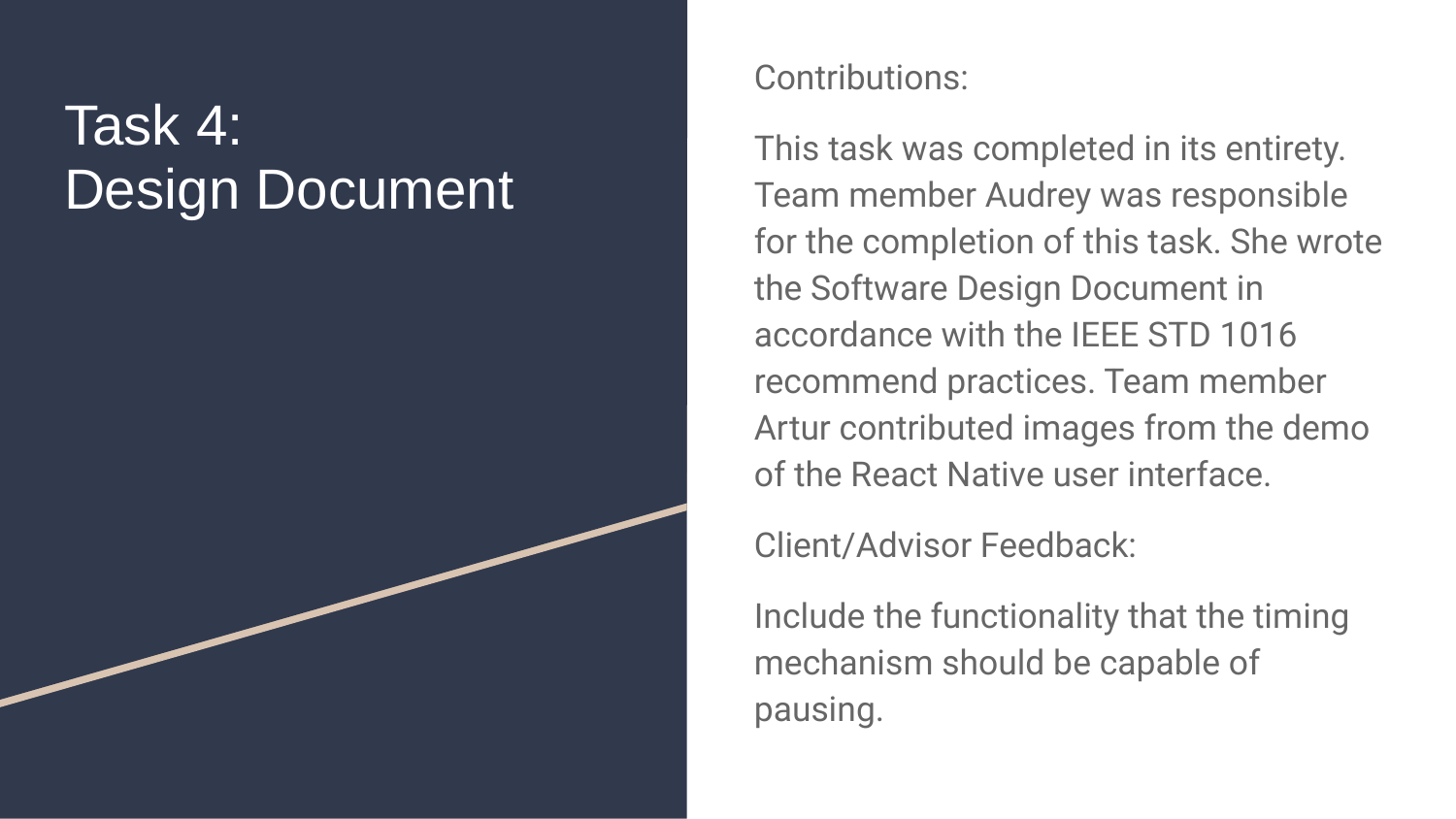

Contributions:
This task was completed in its entirety. Team member Audrey was responsible for the completion of this task. She wrote the Software Design Document in accordance with the IEEE STD 1016 recommend practices. Team member Artur contributed images from the demo of the React Native user interface.
Client/Advisor Feedback:
Include the functionality that the timing mechanism should be capable of pausing.
# Task 4:
Design Document